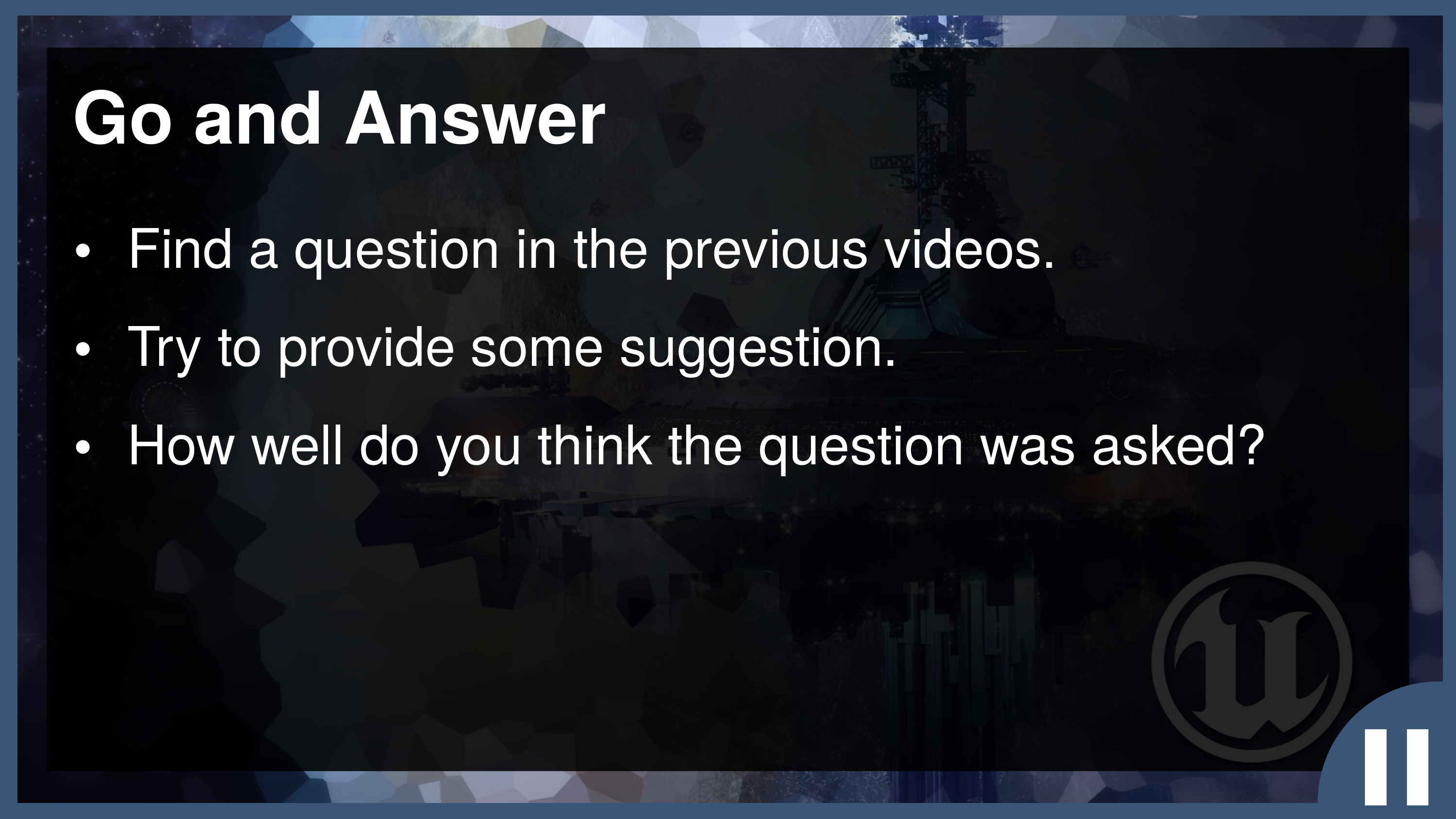

Go and Answer
Find a question in the previous videos.
Try to provide some suggestion.
How well do you think the question was asked?